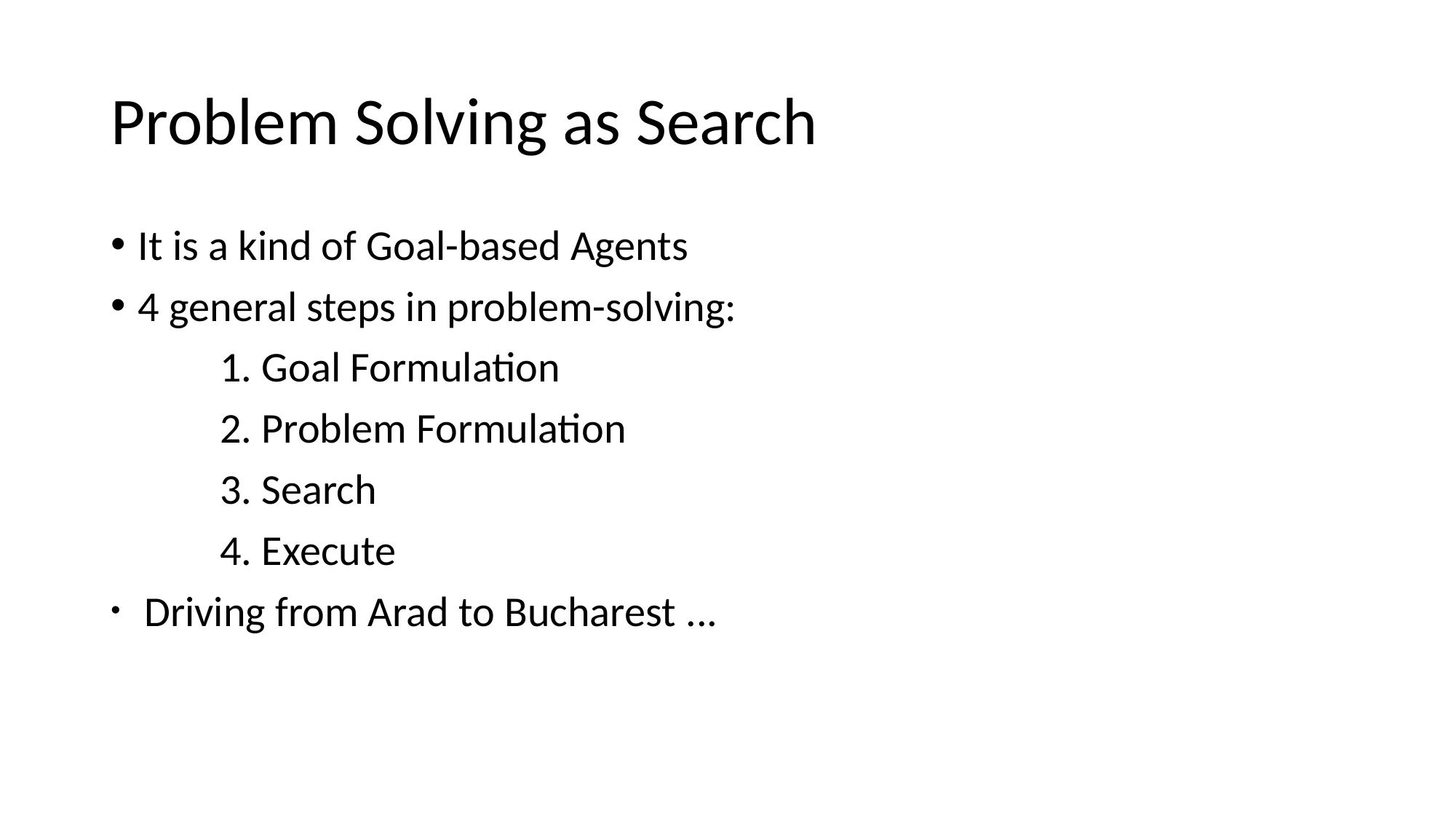

# Problem Solving as Search
It is a kind of Goal-based Agents
4 general steps in problem-solving:
	1. Goal Formulation
	2. Problem Formulation
	3. Search
	4. Execute
 Driving from Arad to Bucharest ...